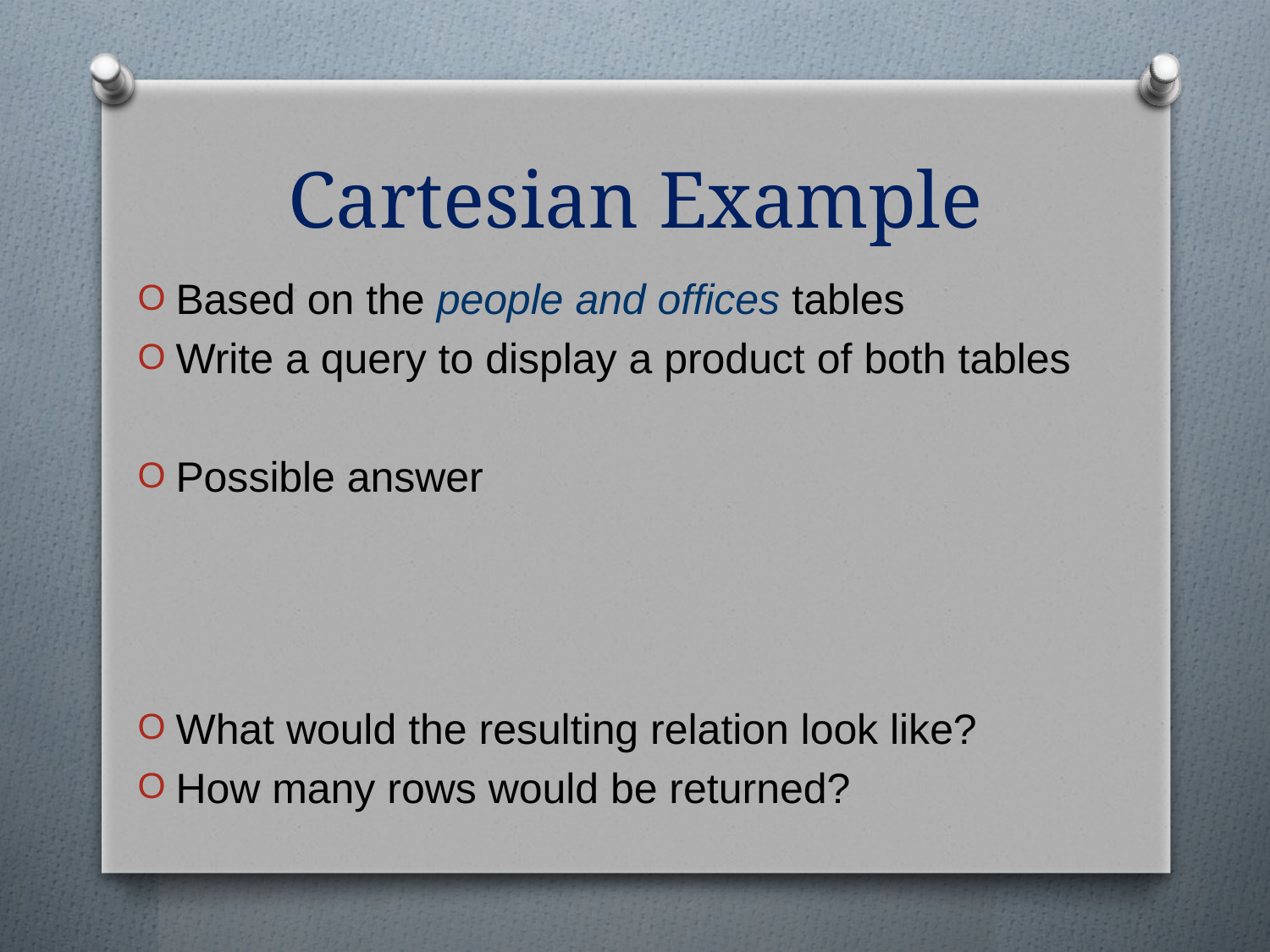

# Cartesian Example
Based on the people and offices tables
Write a query to display a product of both tables

Possible answer

What would the resulting relation look like?
How many rows would be returned?